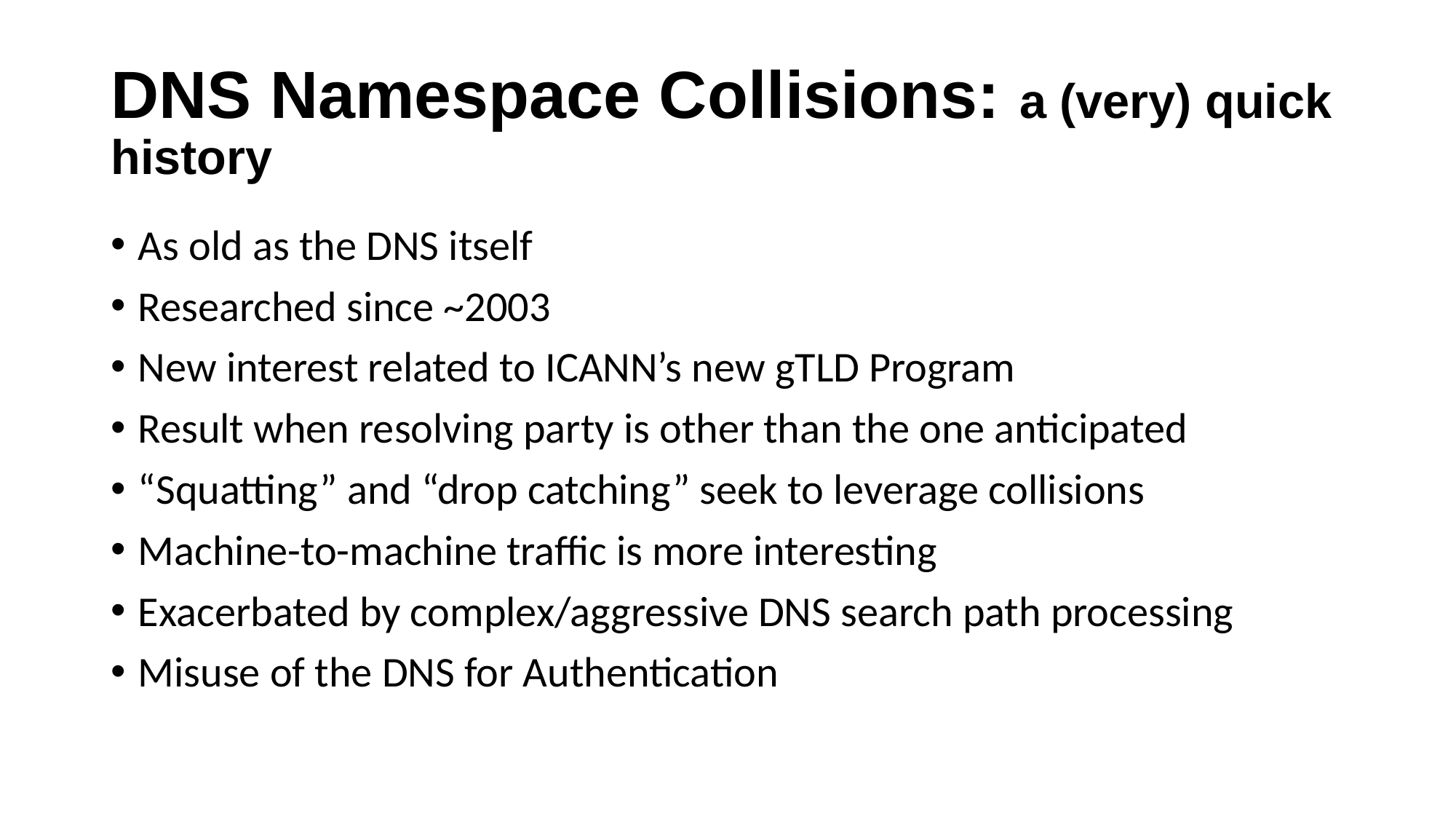

# DNS Namespace Collisions: a (very) quick history
As old as the DNS itself
Researched since ~2003
New interest related to ICANN’s new gTLD Program
Result when resolving party is other than the one anticipated
“Squatting” and “drop catching” seek to leverage collisions
Machine-to-machine traffic is more interesting
Exacerbated by complex/aggressive DNS search path processing
Misuse of the DNS for Authentication